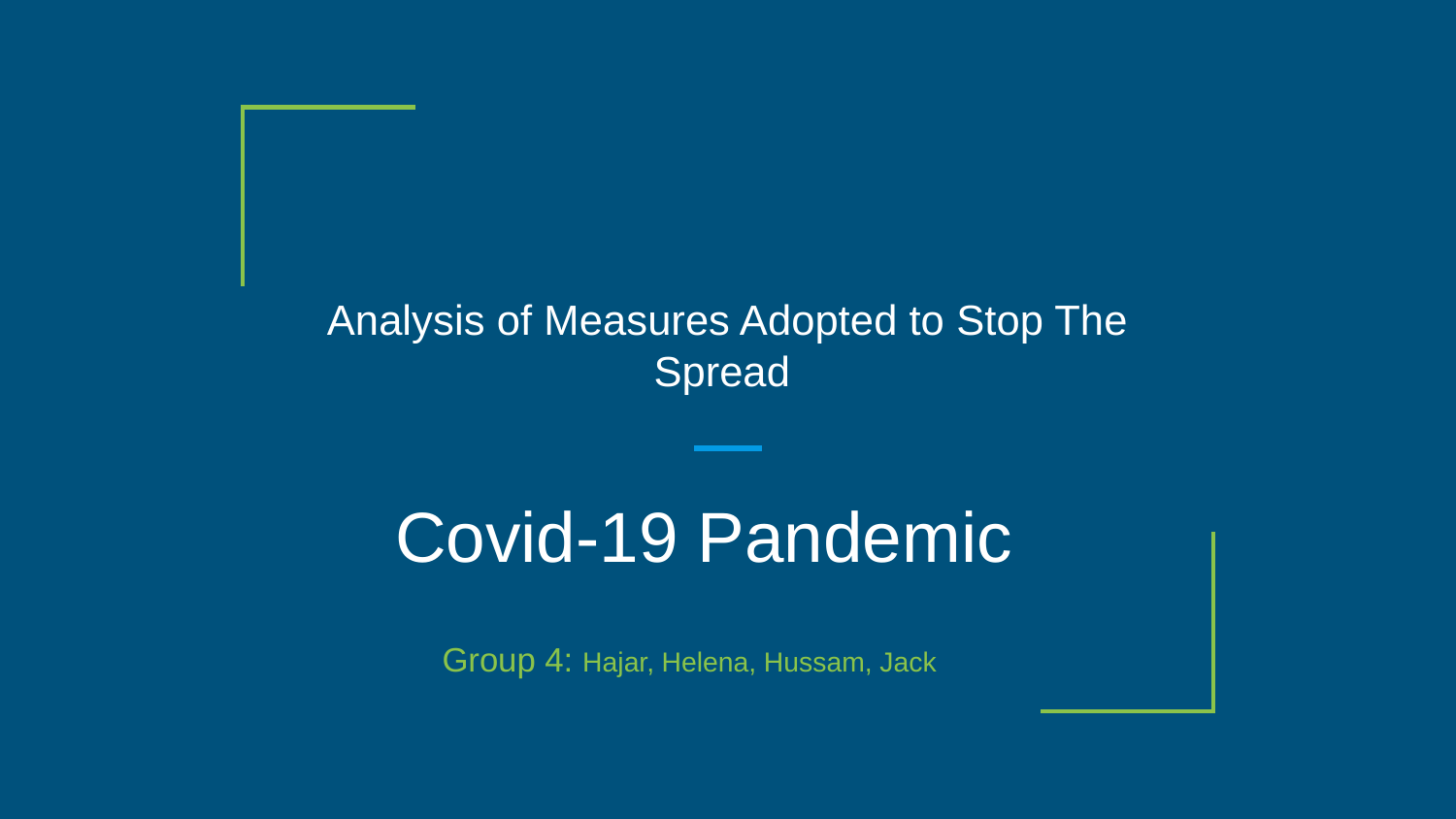

# Analysis of Measures Adopted to Stop The Spread
Covid-19 Pandemic
Group 4: Hajar, Helena, Hussam, Jack